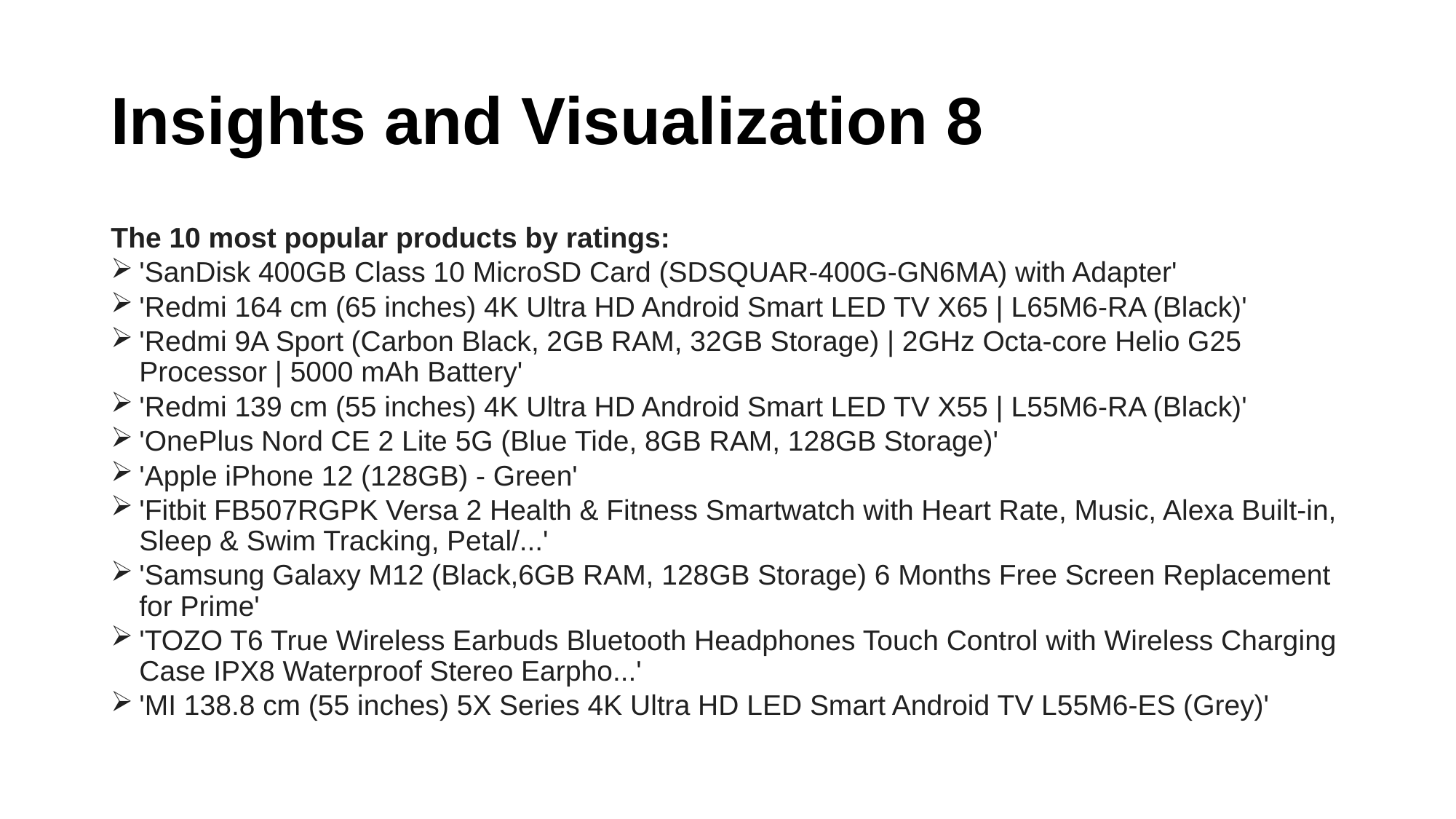

# Insights and Visualization 8
The 10 most popular products by ratings:
'SanDisk 400GB Class 10 MicroSD Card (SDSQUAR-400G-GN6MA) with Adapter'
'Redmi 164 cm (65 inches) 4K Ultra HD Android Smart LED TV X65 | L65M6-RA (Black)'
'Redmi 9A Sport (Carbon Black, 2GB RAM, 32GB Storage) | 2GHz Octa-core Helio G25 Processor | 5000 mAh Battery'
'Redmi 139 cm (55 inches) 4K Ultra HD Android Smart LED TV X55 | L55M6-RA (Black)'
'OnePlus Nord CE 2 Lite 5G (Blue Tide, 8GB RAM, 128GB Storage)'
'Apple iPhone 12 (128GB) - Green'
'Fitbit FB507RGPK Versa 2 Health & Fitness Smartwatch with Heart Rate, Music, Alexa Built-in, Sleep & Swim Tracking, Petal/...'
'Samsung Galaxy M12 (Black,6GB RAM, 128GB Storage) 6 Months Free Screen Replacement for Prime'
'TOZO T6 True Wireless Earbuds Bluetooth Headphones Touch Control with Wireless Charging Case IPX8 Waterproof Stereo Earpho...'
'MI 138.8 cm (55 inches) 5X Series 4K Ultra HD LED Smart Android TV L55M6-ES (Grey)'